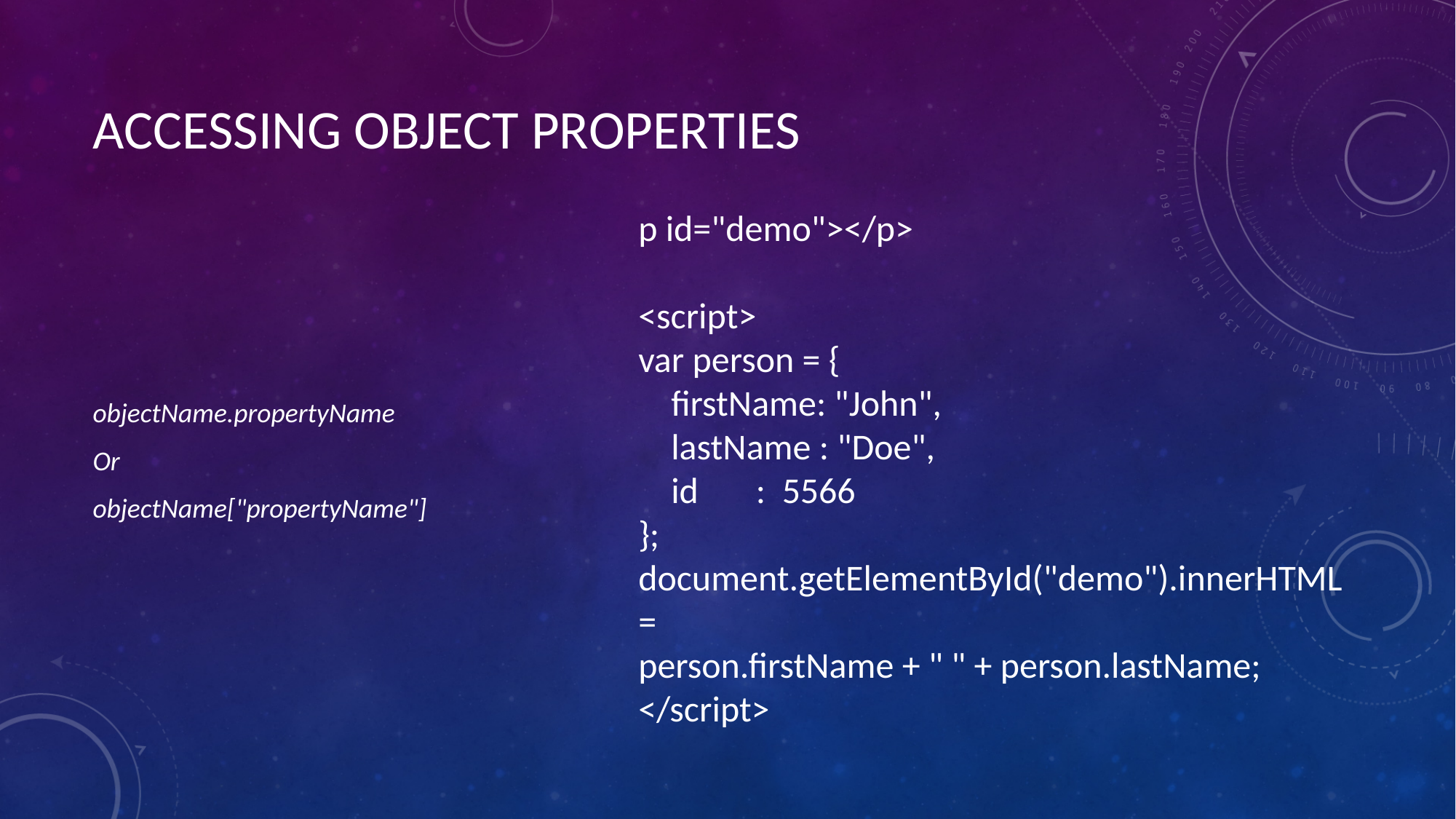

# Accessing Object Properties
p id="demo"></p>

<script>
var person = {
    firstName: "John",
    lastName : "Doe",
    id       :  5566
};
document.getElementById("demo").innerHTML =
person.firstName + " " + person.lastName;
</script>
objectName.propertyName
Or
objectName["propertyName"]